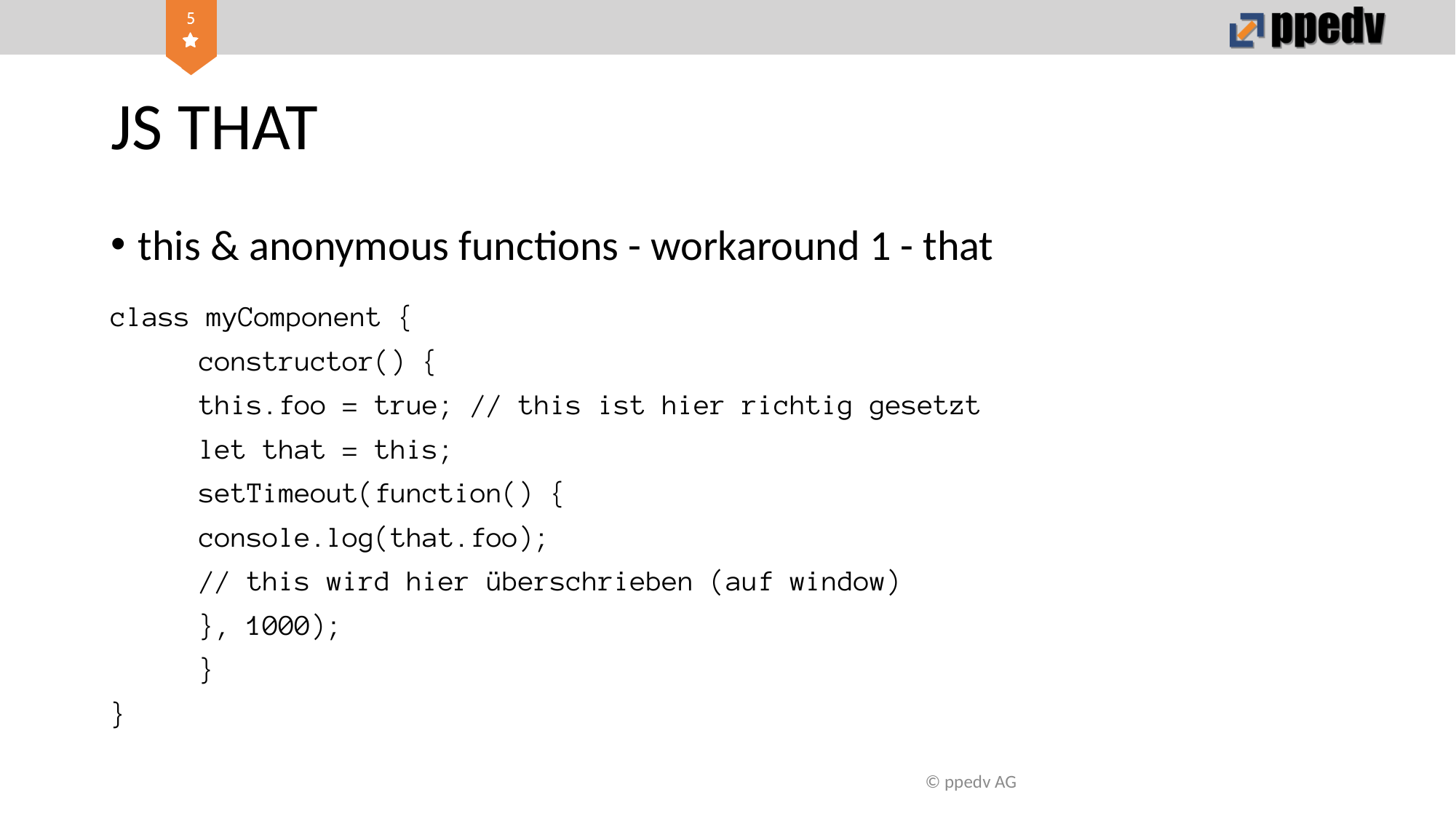

# JS THAT
this & anonymous functions - workaround 1 - that
class myComponent {
	constructor() {
		this.foo = true; // this ist hier richtig gesetzt
		let that = this;
		setTimeout(function() {
			console.log(that.foo);
			// this wird hier überschrieben (auf window)
		}, 1000);
	}
}

© ppedv AG